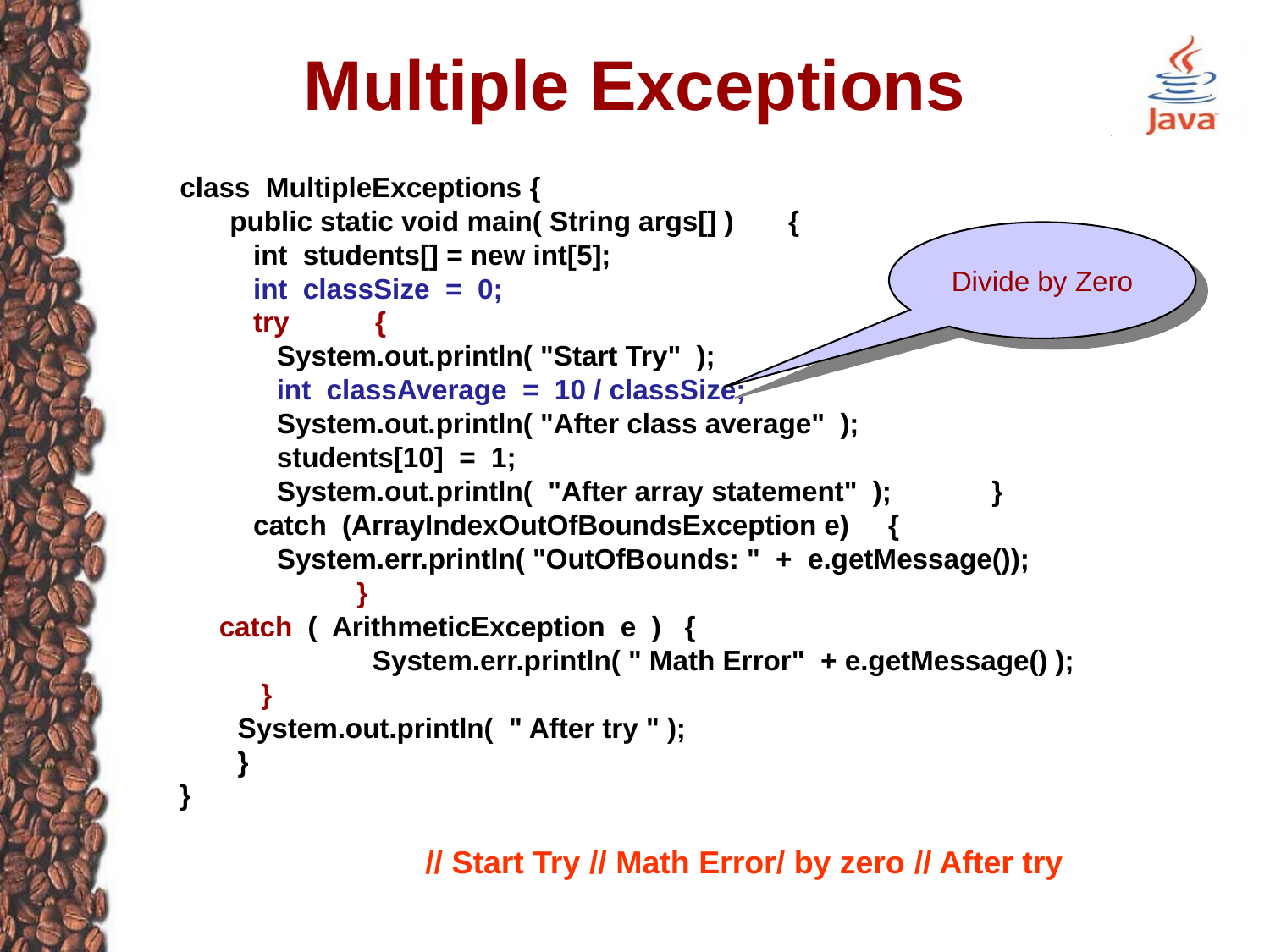

# Multiple Exceptions
class  MultipleExceptions {
public static void main( String args[] )       {
   int  students[] = new int[5];
   int  classSize  =  0;
   try           {
      System.out.println( "Start Try"  );
      int  classAverage  =  10 / classSize;
      System.out.println( "After class average"  );
      students[10]  =  1;
      System.out.println(  "After array statement"  ); 	}
   catch  (ArrayIndexOutOfBoundsException e)     {
	      System.err.println( "OutOfBounds: "  +  e.getMessage());
		}
     catch  (  ArithmeticException  e  )   {
		  System.err.println( " Math Error"  + e.getMessage() );
    }
 System.out.println(  " After try " );
 }
}
Divide by Zero
// Start Try // Math Error/ by zero // After try